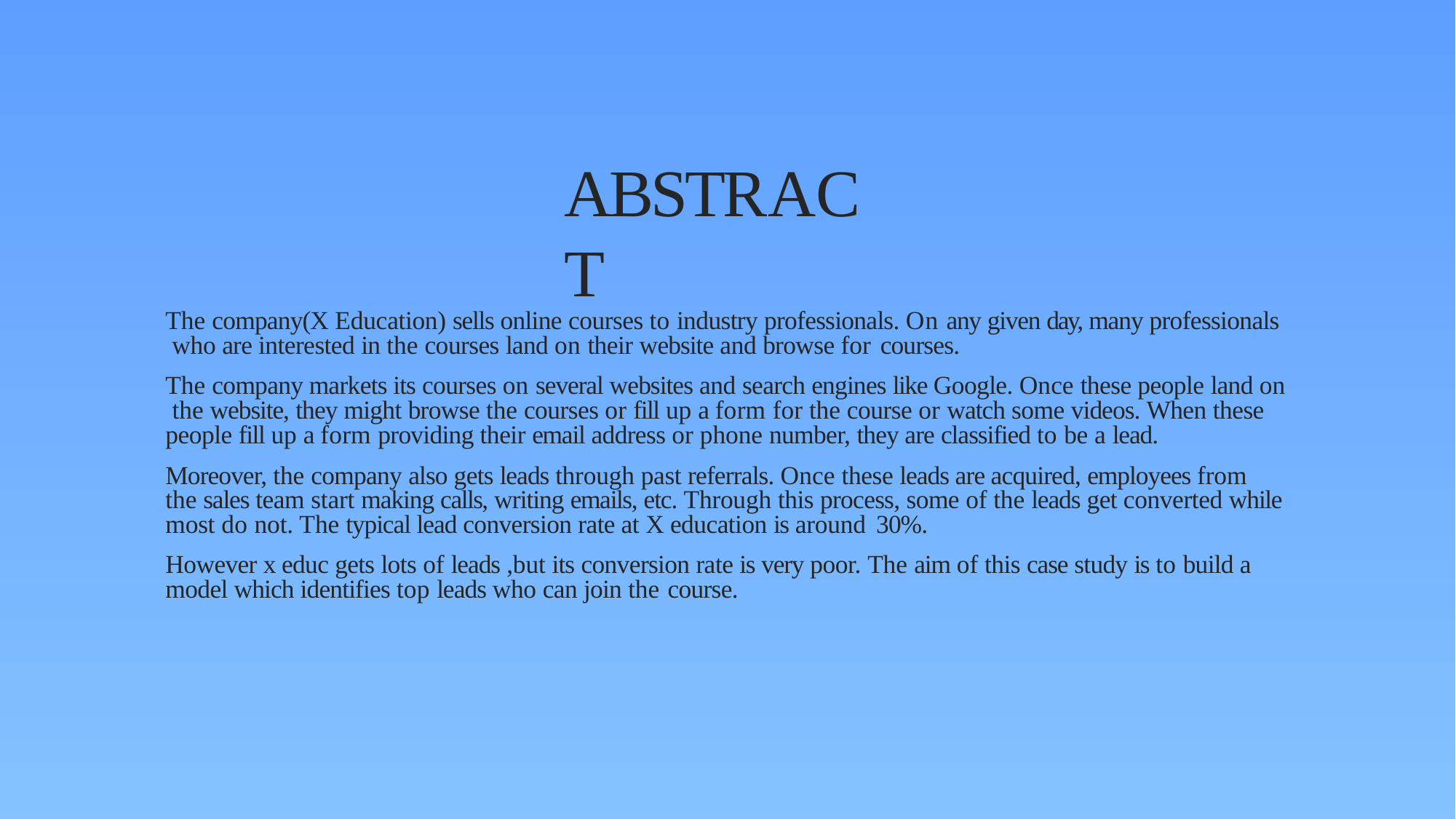

# ABSTRACT
The company(X Education) sells online courses to industry professionals. On any given day, many professionals  who are interested in the courses land on their website and browse for courses.
The company markets its courses on several websites and search engines like Google. Once these people land on  the website, they might browse the courses or fill up a form for the course or watch some videos. When these  people fill up a form providing their email address or phone number, they are classified to be a lead.
Moreover, the company also gets leads through past referrals. Once these leads are acquired, employees from  the sales team start making calls, writing emails, etc. Through this process, some of the leads get converted while  most do not. The typical lead conversion rate at X education is around 30%.
However x educ gets lots of leads ,but its conversion rate is very poor. The aim of this case study is to build a  model which identifies top leads who can join the course.